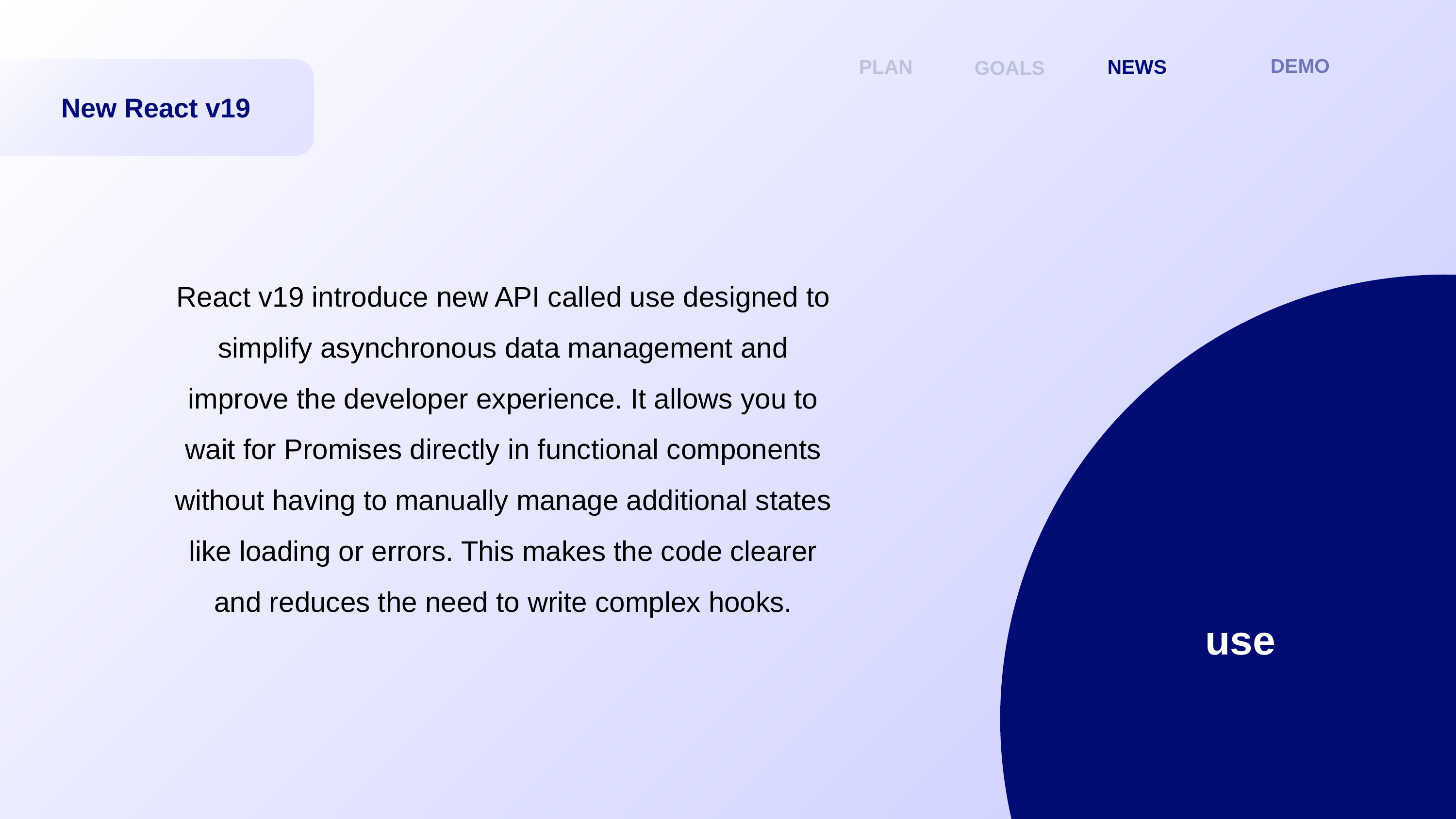

DEMO
PLAN
NEWS
GOALS

New React v19
React v19 introduce new API called use designed to simplify asynchronous data management and improve the developer experience. It allows you to wait for Promises directly in functional components without having to manually manage additional states like loading or errors. This makes the code clearer and reduces the need to write complex hooks.

use